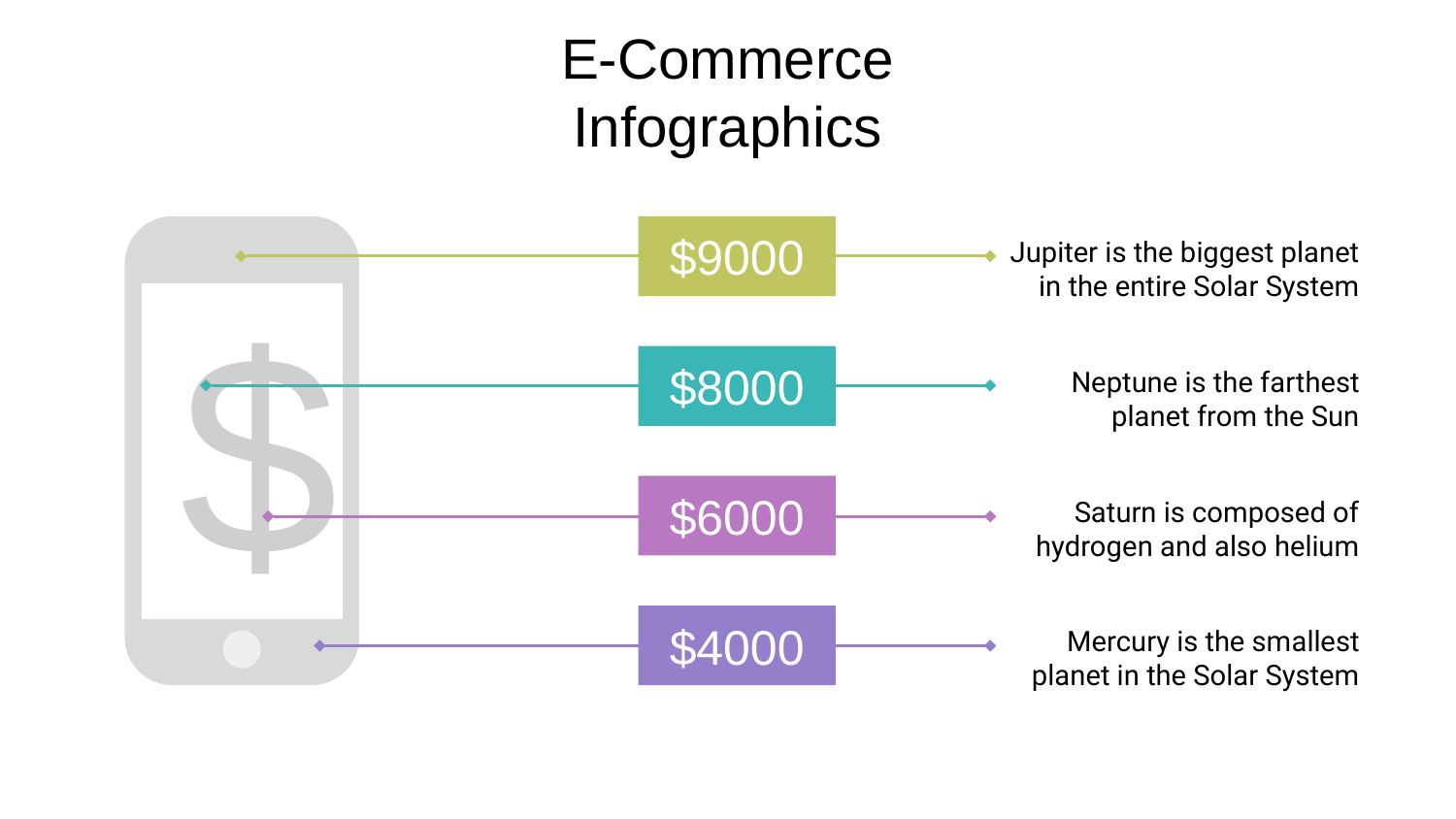

# E-Commerce Infographics
$9000

Jupiter is the biggest planet in the entire Solar System
$

$8000
Neptune is the farthest planet from the Sun
$6000
Saturn is composed of hydrogen and also helium
$4000
Mercury is the smallest planet in the Solar System